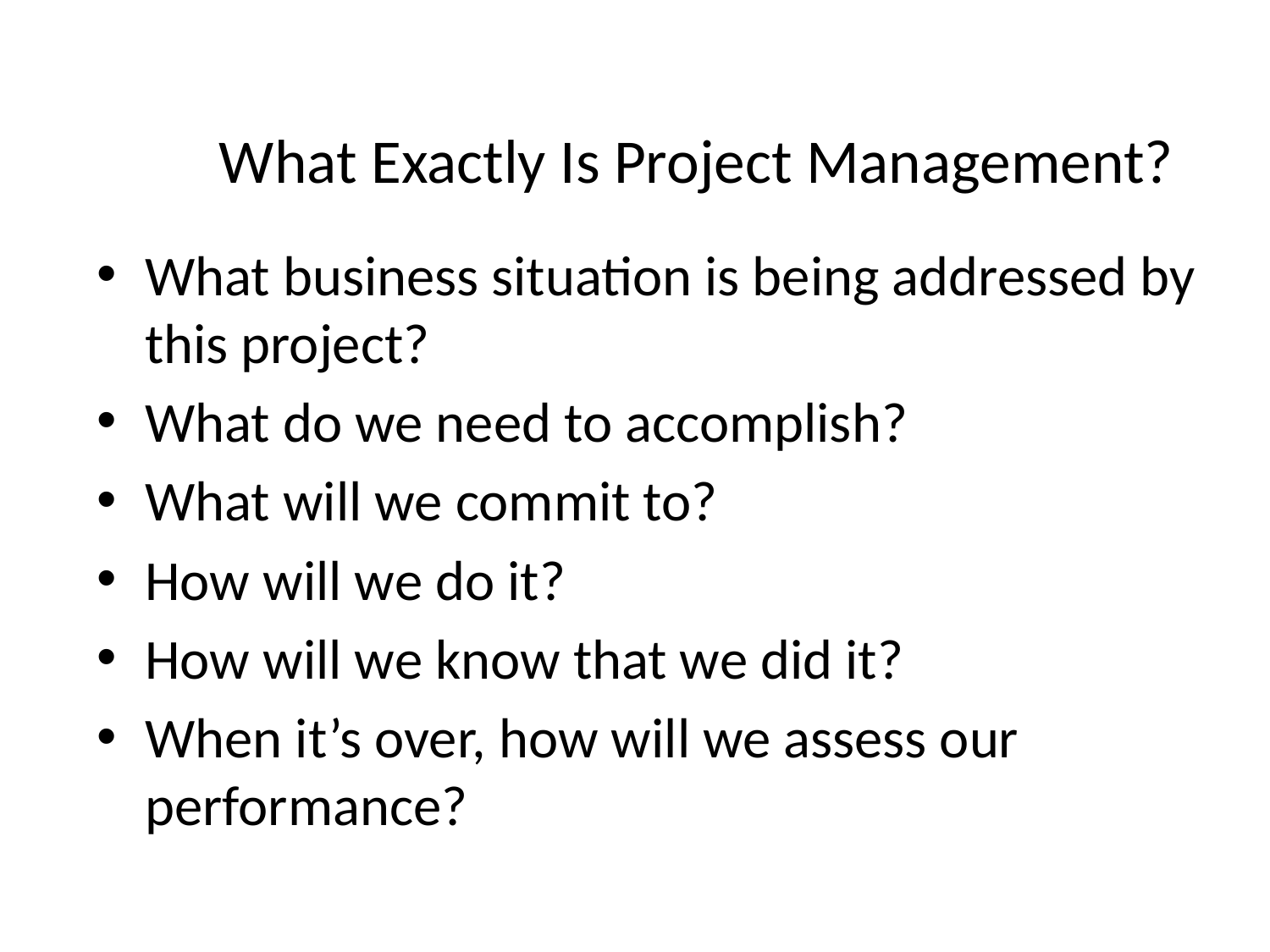

# What Exactly Is Project Management?
What business situation is being addressed by this project?
What do we need to accomplish?
What will we commit to?
How will we do it?
How will we know that we did it?
When it’s over, how will we assess our performance?